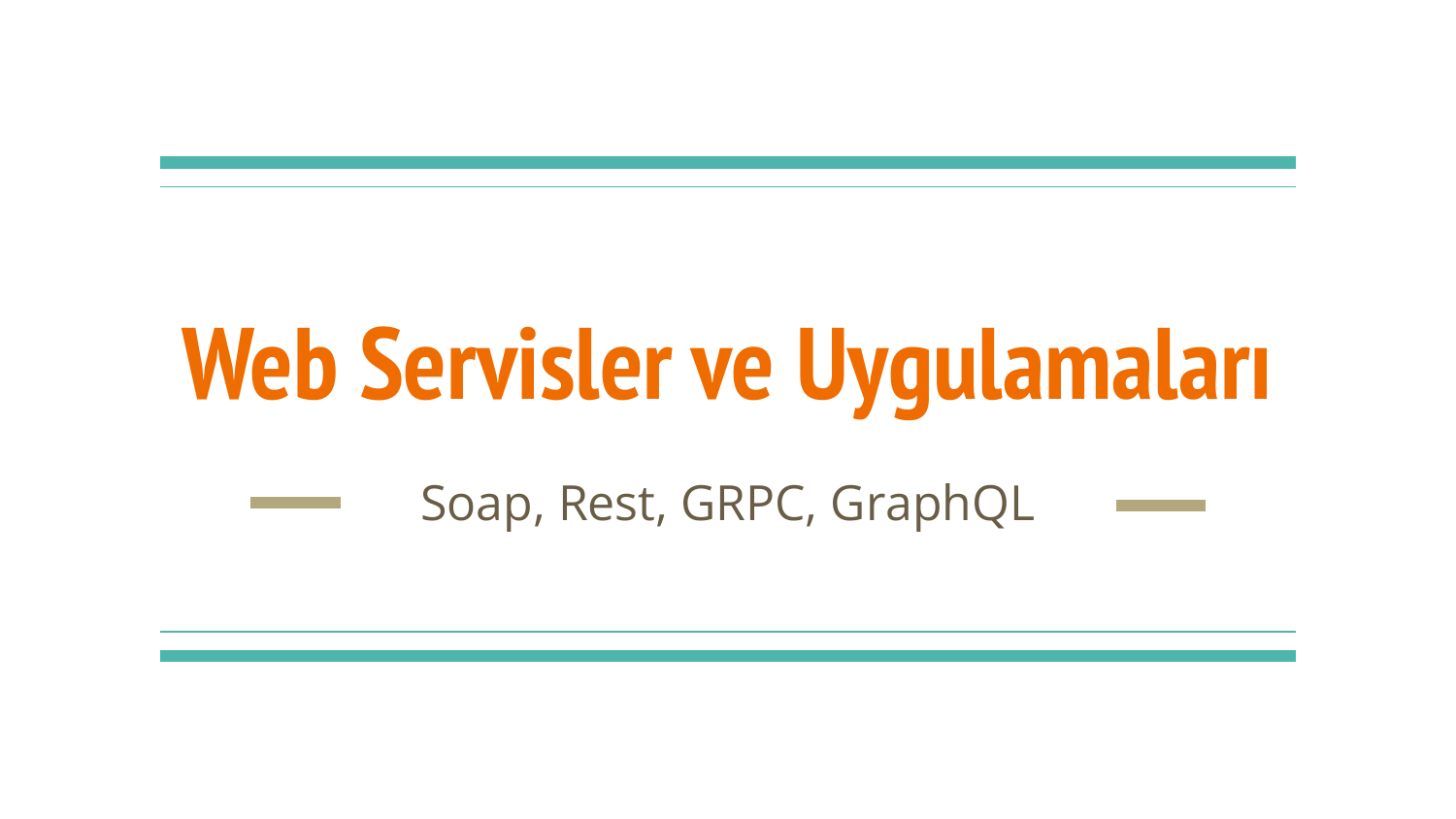

# Web Servisler ve Uygulamaları
Soap, Rest, GRPC, GraphQL